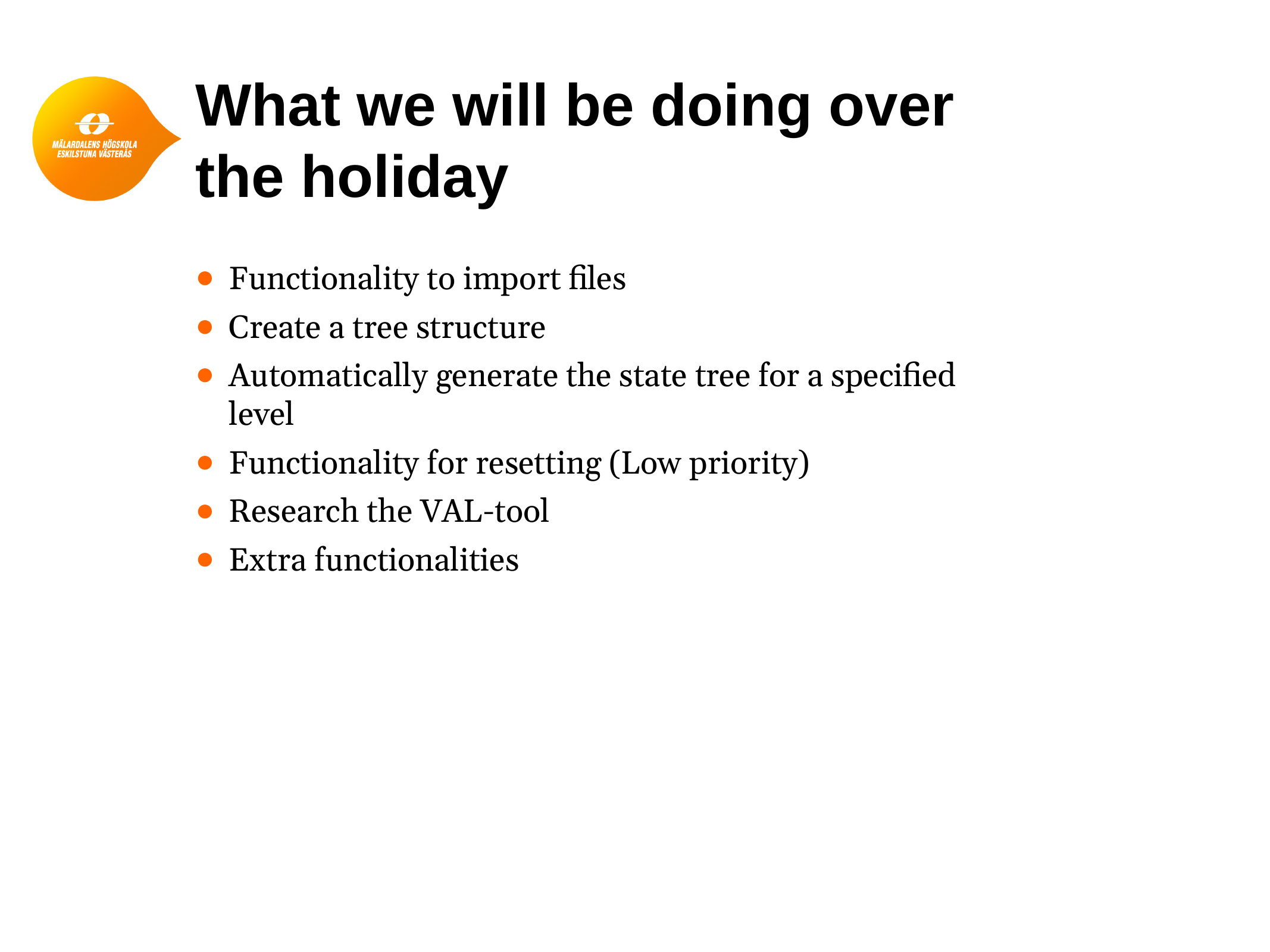

# What we will be doing over the holiday
Functionality to import files
Create a tree structure
Automatically generate the state tree for a specified level
Functionality for resetting (Low priority)
Research the VAL-tool
Extra functionalities